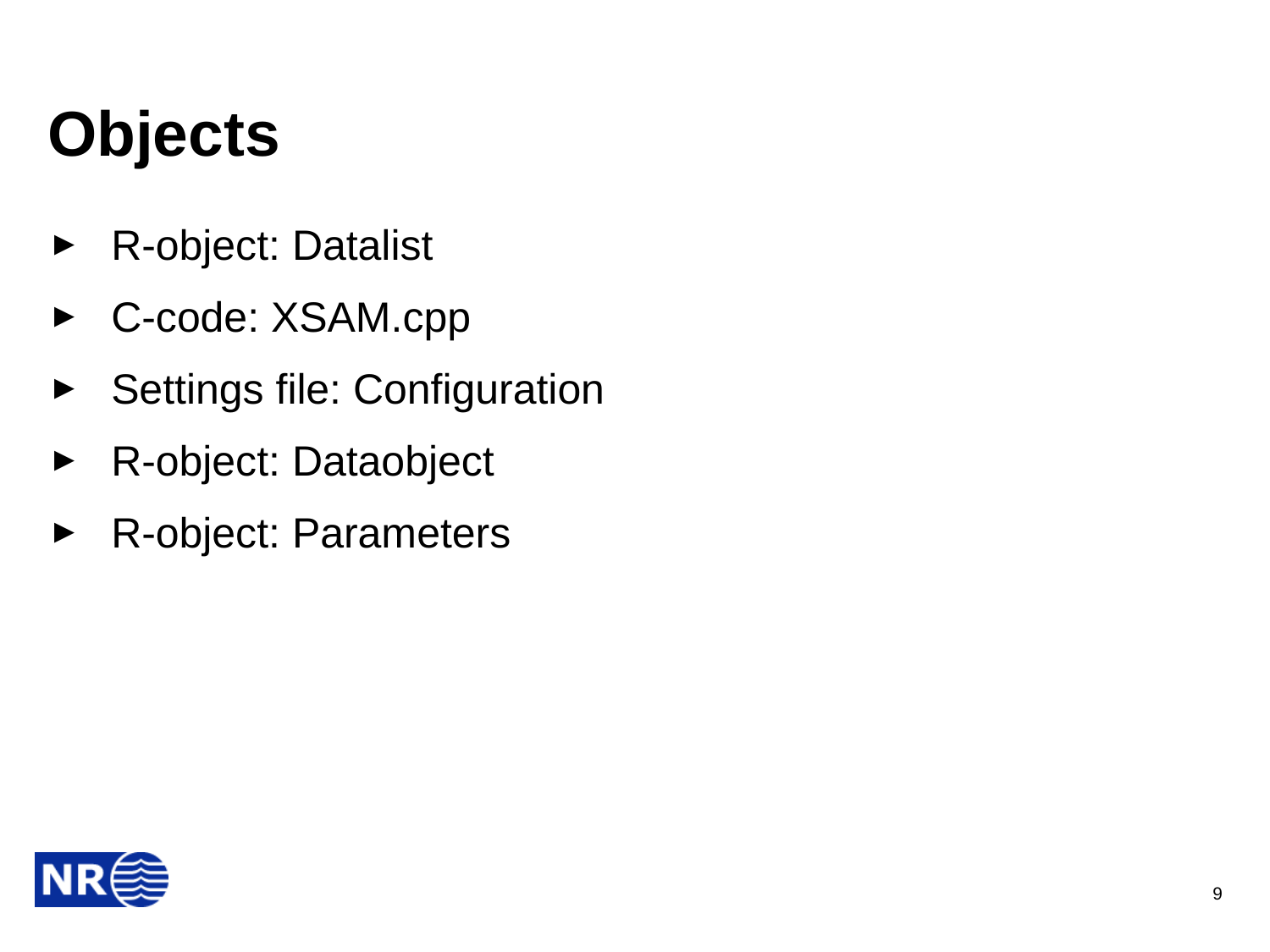

# Objects
R-object: Datalist
C-code: XSAM.cpp
Settings file: Configuration
R-object: Dataobject
R-object: Parameters

9